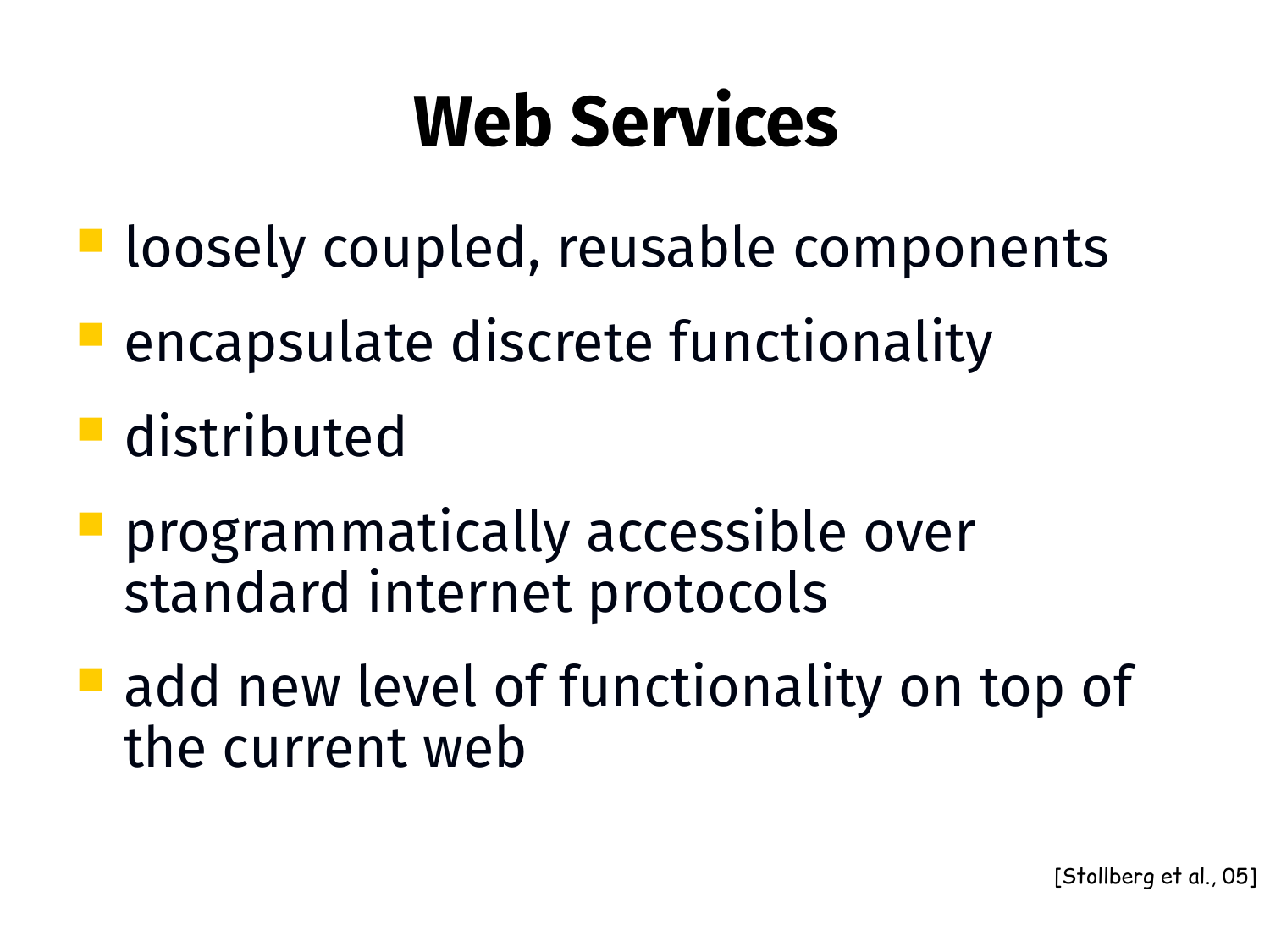

# Web Services
loosely coupled, reusable components
encapsulate discrete functionality
distributed
programmatically accessible over standard internet protocols
add new level of functionality on top of the current web
[Stollberg et al., 05]
56